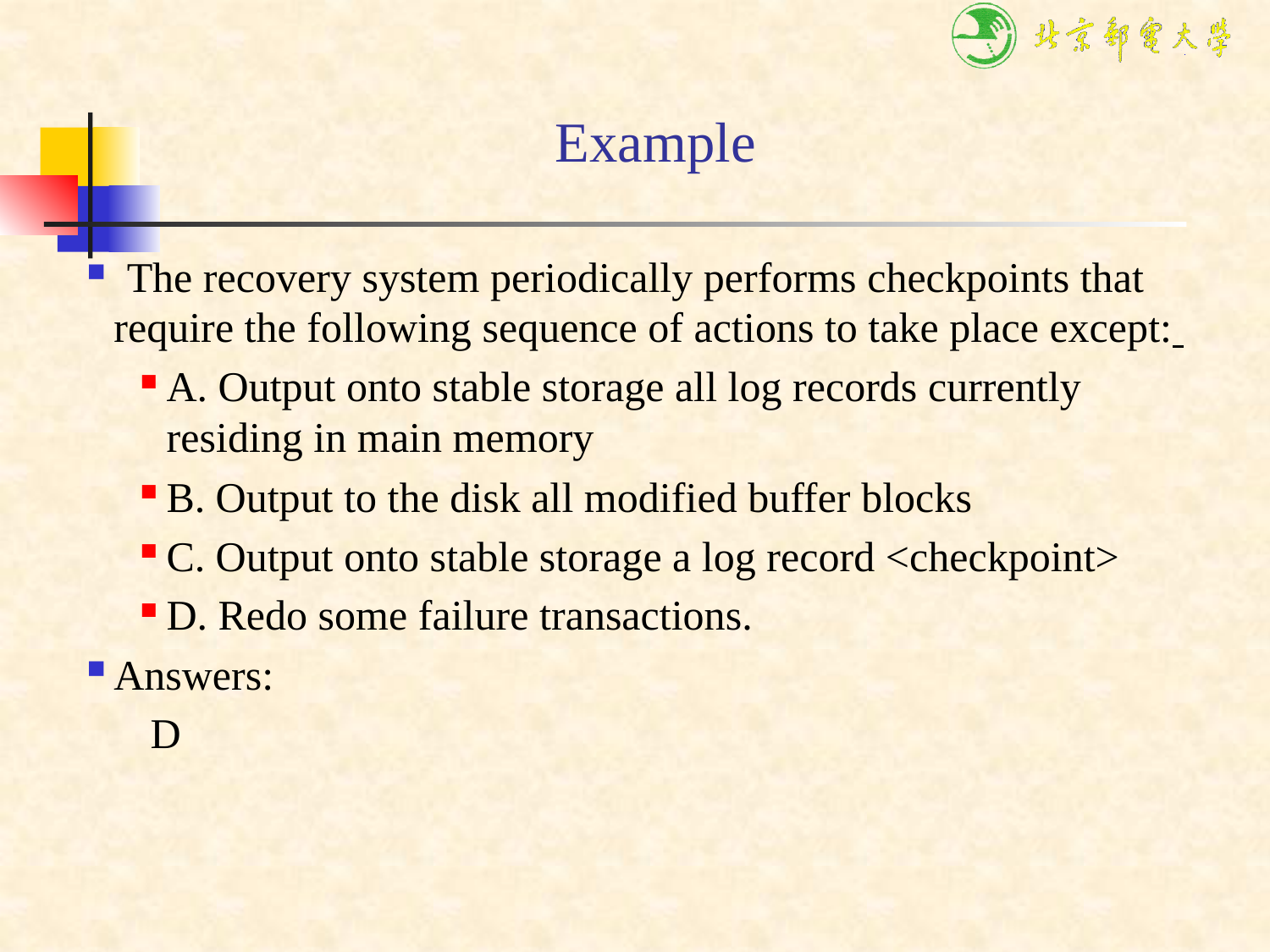

# Example
 The recovery system periodically performs checkpoints that require the following sequence of actions to take place except:
A. Output onto stable storage all log records currently residing in main memory
B. Output to the disk all modified buffer blocks
C. Output onto stable storage a log record <checkpoint>
D. Redo some failure transactions.
Answers:
      D

49